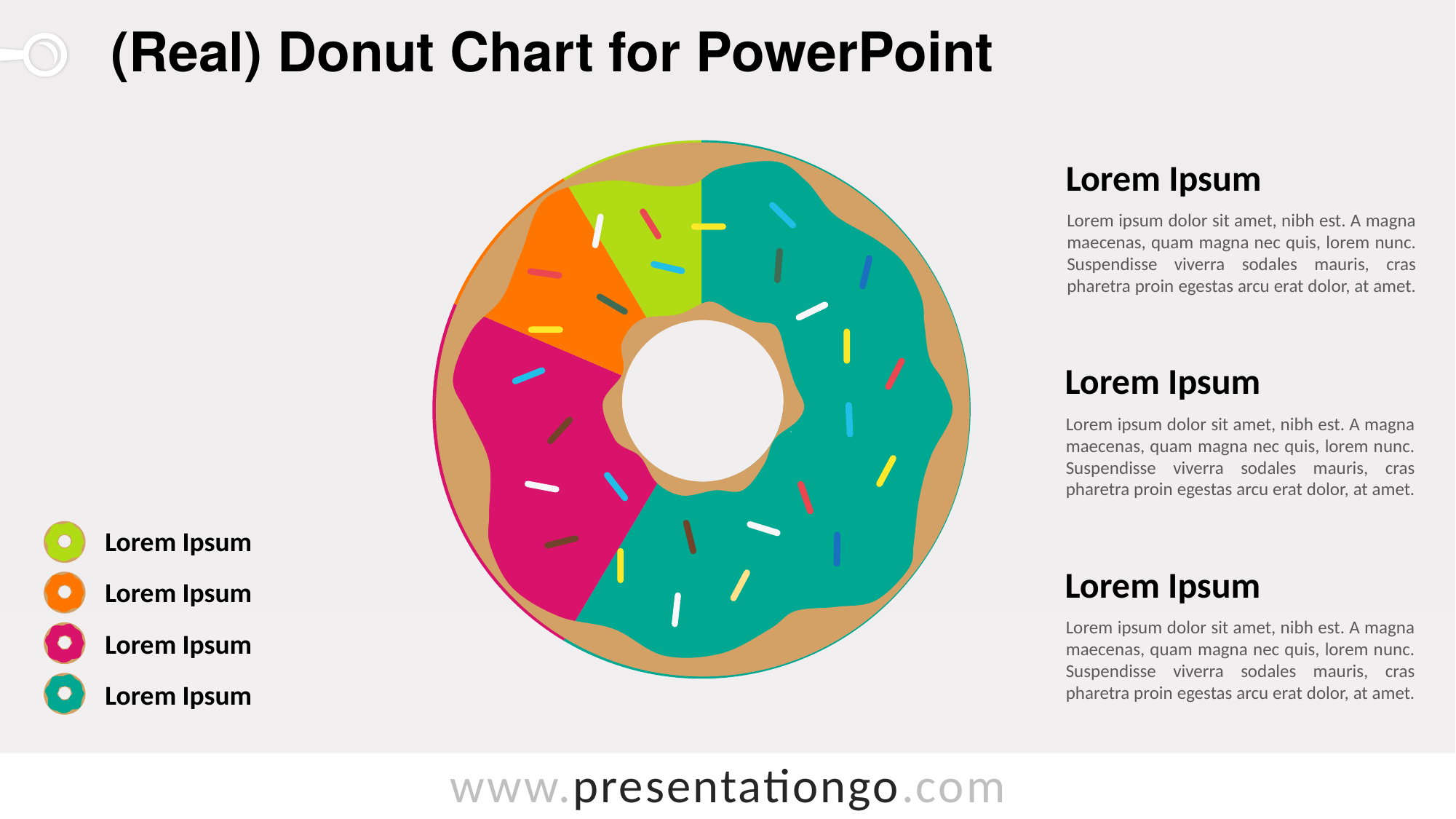

# (Real) Donut Chart for PowerPoint

### Chart

| Category | Sales |
|---|---|
| 1st Qtr | 8.2 |
| 2nd Qtr | 3.2 |
| 3rd Qtr | 1.4 |
| 4th Qtr | 1.2 |

Lorem Ipsum
Lorem ipsum dolor sit amet, nibh est. A magna maecenas, quam magna nec quis, lorem nunc. Suspendisse viverra sodales mauris, cras pharetra proin egestas arcu erat dolor, at amet.
Lorem Ipsum
Lorem ipsum dolor sit amet, nibh est. A magna maecenas, quam magna nec quis, lorem nunc. Suspendisse viverra sodales mauris, cras pharetra proin egestas arcu erat dolor, at amet.
Lorem Ipsum

Lorem Ipsum
Lorem ipsum dolor sit amet, nibh est. A magna maecenas, quam magna nec quis, lorem nunc. Suspendisse viverra sodales mauris, cras pharetra proin egestas arcu erat dolor, at amet.
Lorem Ipsum

Lorem Ipsum

Lorem Ipsum